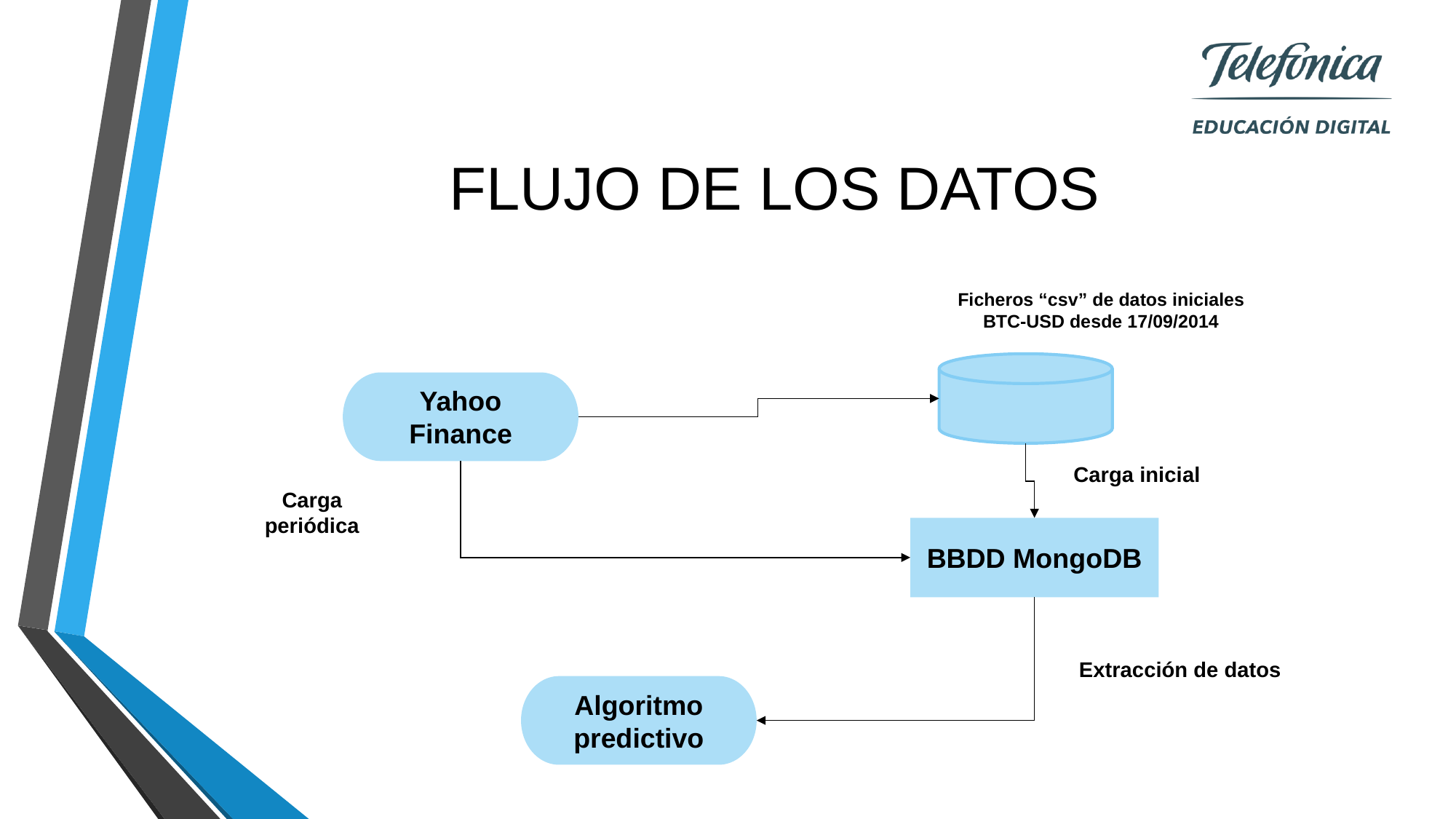

FLUJO DE LOS DATOS
Ficheros “csv” de datos iniciales BTC-USD desde 17/09/2014

Yahoo Finance
Carga inicial
Carga periódica
BBDD MongoDB
Extracción de datos
Algoritmo predictivo